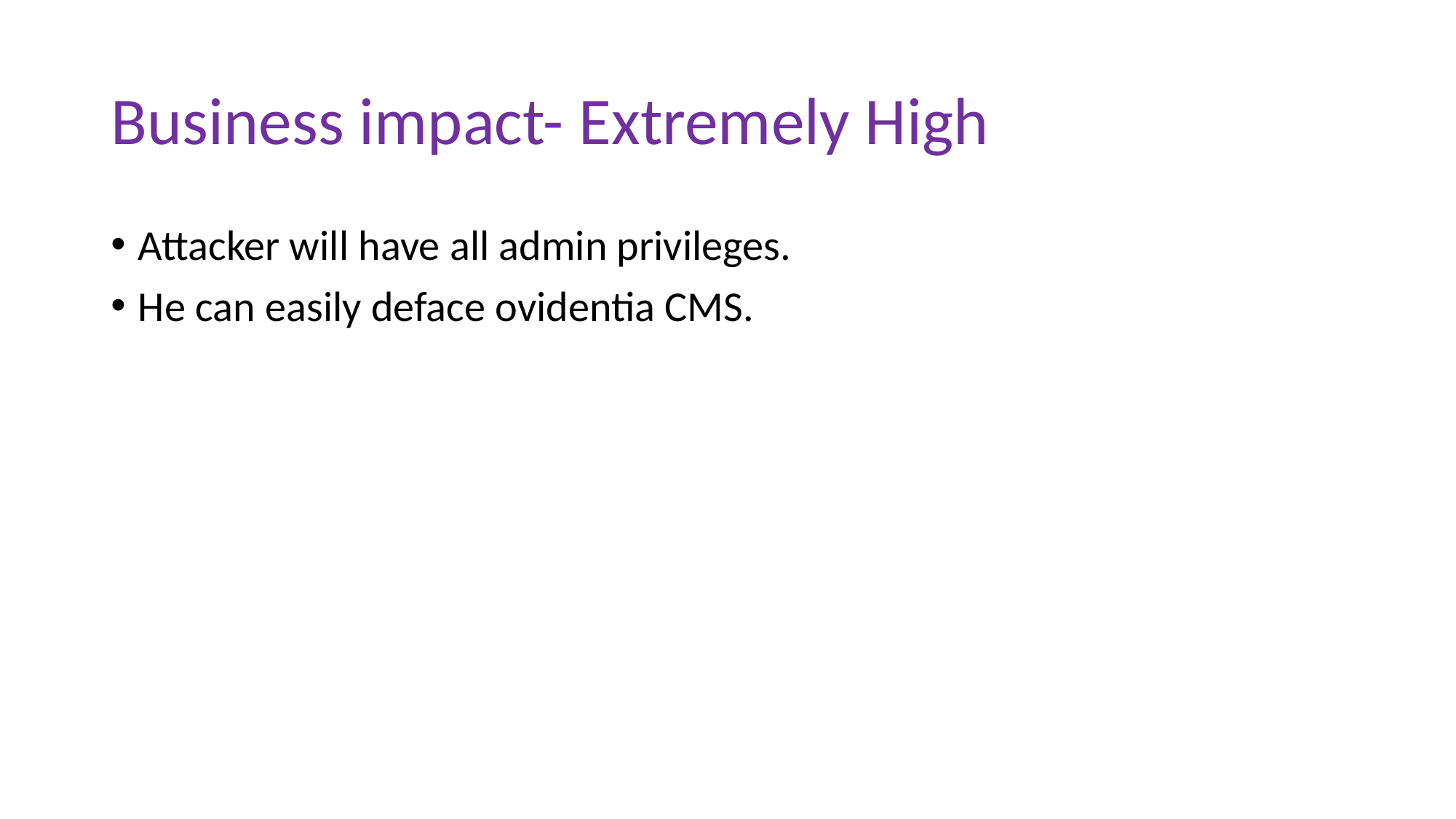

# Business impact- Extremely High
Attacker will have all admin privileges.
He can easily deface ovidentia CMS.